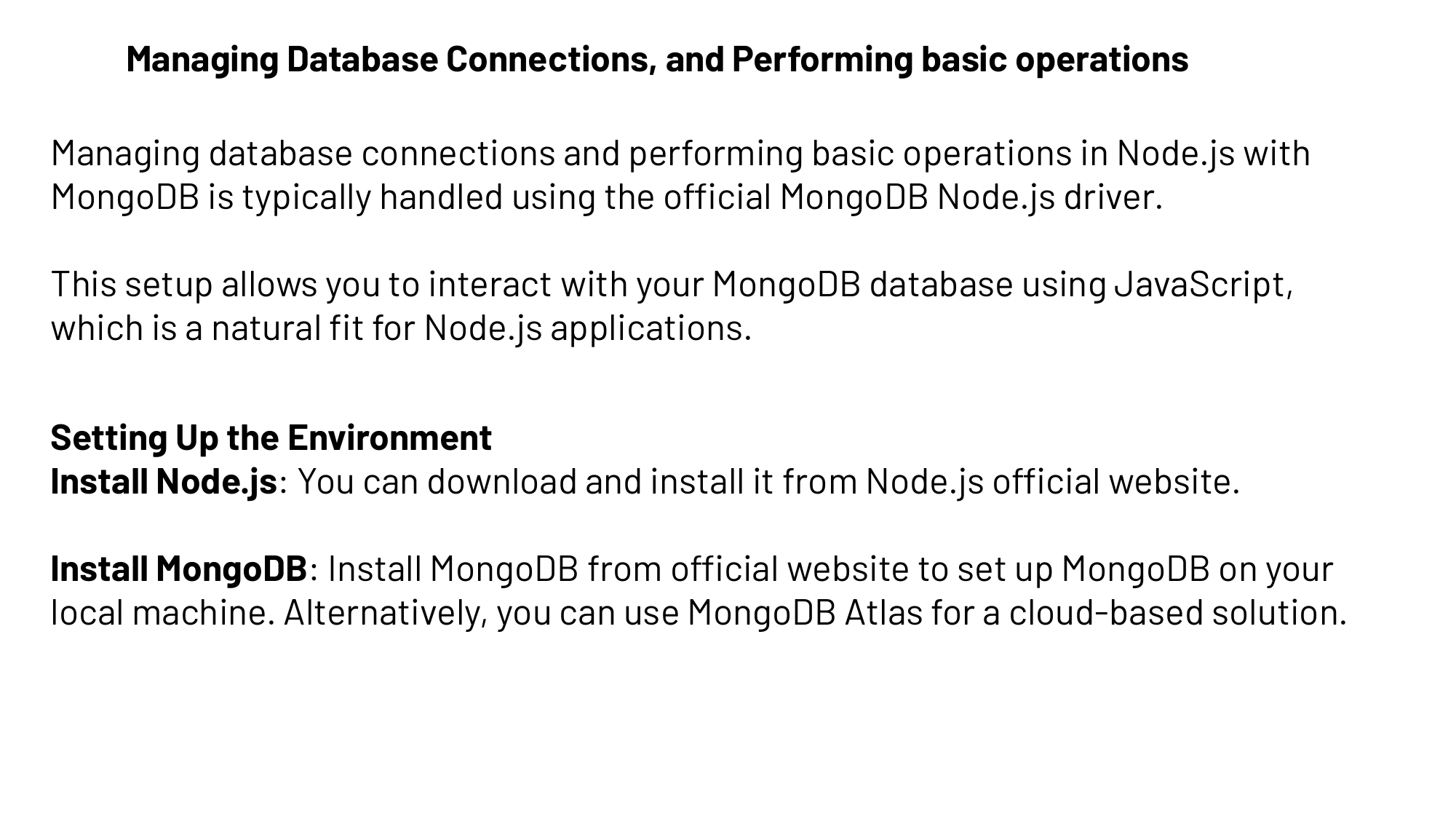

Managing Database Connections, and Performing basic operations
Managing database connections and performing basic operations in Node.js with MongoDB is typically handled using the official MongoDB Node.js driver.

This setup allows you to interact with your MongoDB database using JavaScript, which is a natural fit for Node.js applications.
Setting Up the Environment
Install Node.js: You can download and install it from Node.js official website.

Install MongoDB: Install MongoDB from official website to set up MongoDB on your local machine. Alternatively, you can use MongoDB Atlas for a cloud-based solution.